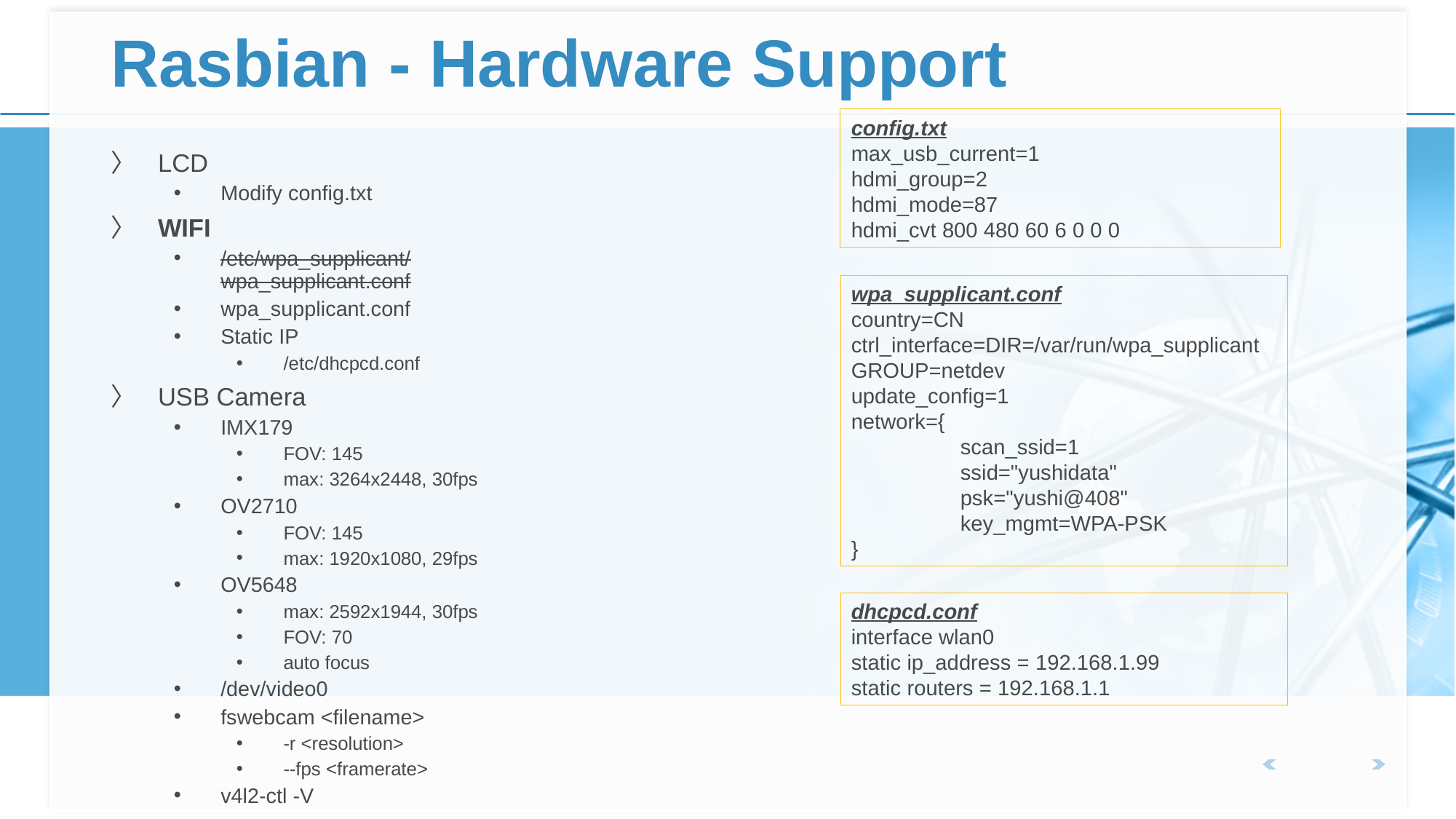

# Rasbian - Hardware Support
config.txt
max_usb_current=1
hdmi_group=2
hdmi_mode=87
hdmi_cvt 800 480 60 6 0 0 0
LCD
Modify config.txt
WIFI
/etc/wpa_supplicant/wpa_supplicant.conf
wpa_supplicant.conf
Static IP
/etc/dhcpcd.conf
USB Camera
IMX179
FOV: 145
max: 3264x2448, 30fps
OV2710
FOV: 145
max: 1920x1080, 29fps
OV5648
max: 2592x1944, 30fps
FOV: 70
auto focus
/dev/video0
fswebcam <filename>
-r <resolution>
--fps <framerate>
v4l2-ctl -V
wpa_supplicant.conf
country=CN
ctrl_interface=DIR=/var/run/wpa_supplicant GROUP=netdev
update_config=1
network={
	scan_ssid=1
	ssid="yushidata"
	psk="yushi@408"
	key_mgmt=WPA-PSK
}
dhcpcd.conf
interface wlan0
static ip_address = 192.168.1.99
static routers = 192.168.1.1